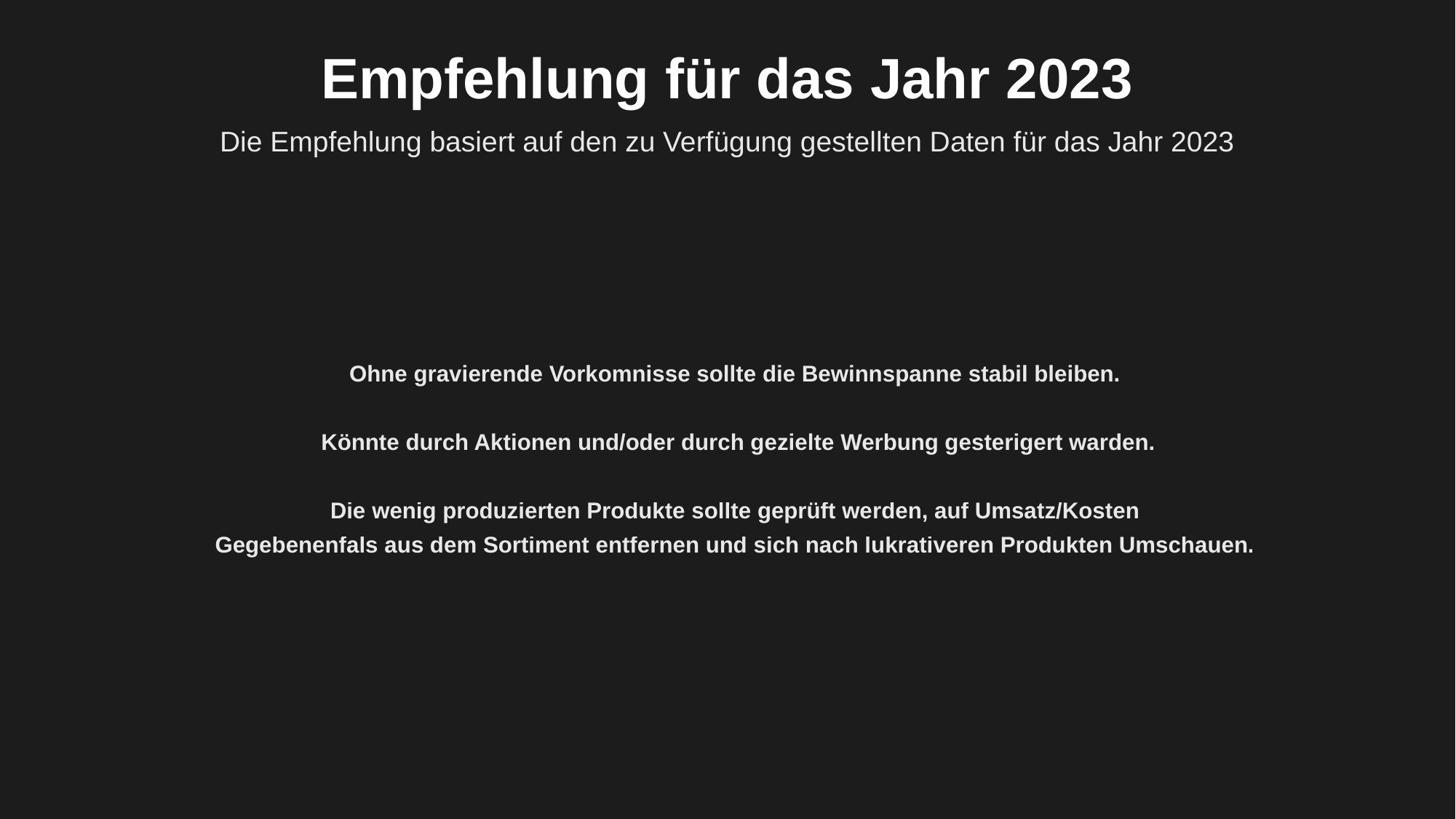

Empfehlung für das Jahr 2023
Die Empfehlung basiert auf den zu Verfügung gestellten Daten für das Jahr 2023

Ohne gravierende Vorkomnisse sollte die Bewinnspanne stabil bleiben.

 Könnte durch Aktionen und/oder durch gezielte Werbung gesterigert warden.

 Die wenig produzierten Produkte sollte geprüft werden, auf Umsatz/Kosten
Gegebenenfals aus dem Sortiment entfernen und sich nach lukrativeren Produkten Umschauen.